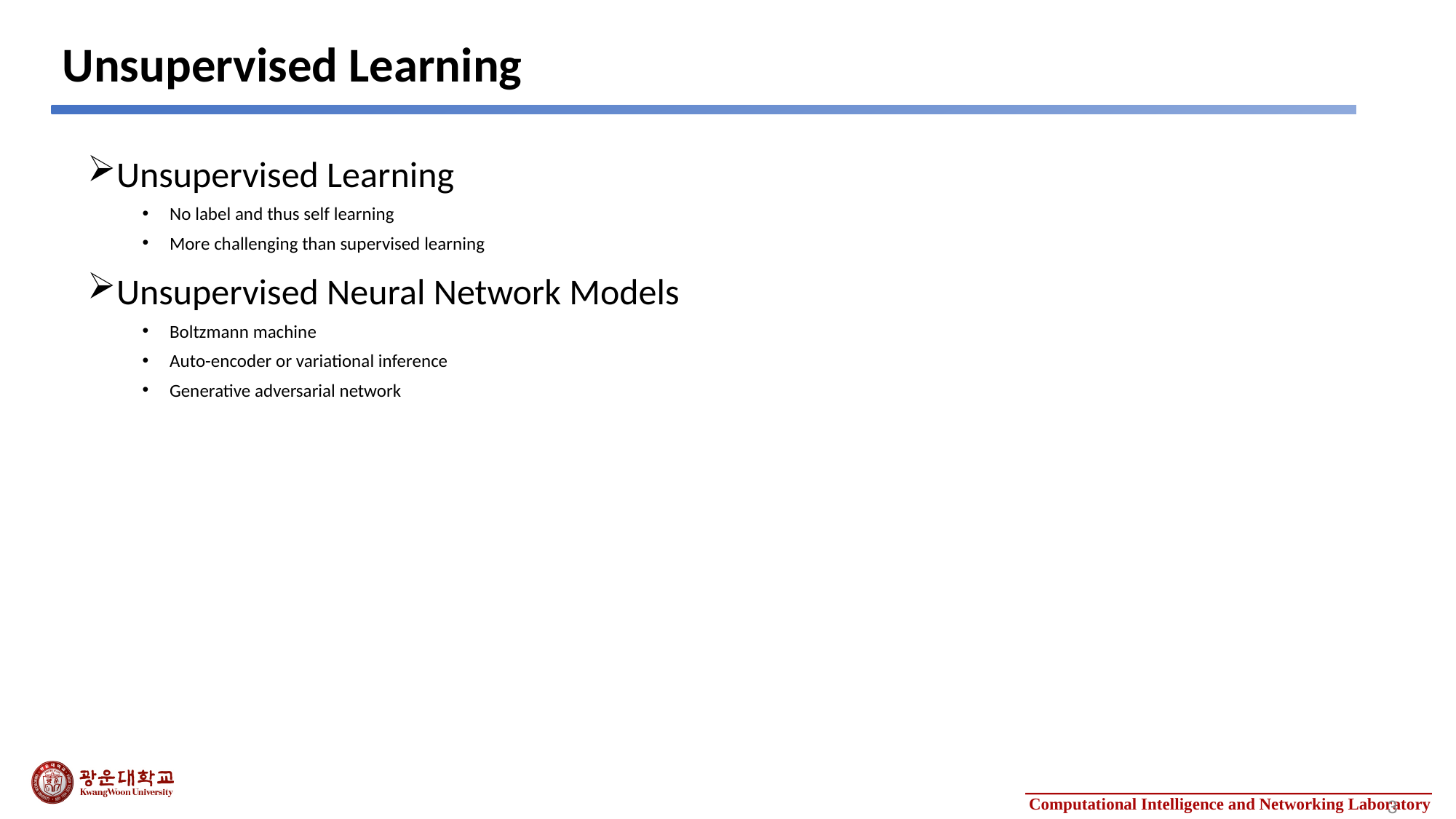

# Unsupervised Learning
Unsupervised Learning
No label and thus self learning
More challenging than supervised learning
Unsupervised Neural Network Models
Boltzmann machine
Auto-encoder or variational inference
Generative adversarial network

3